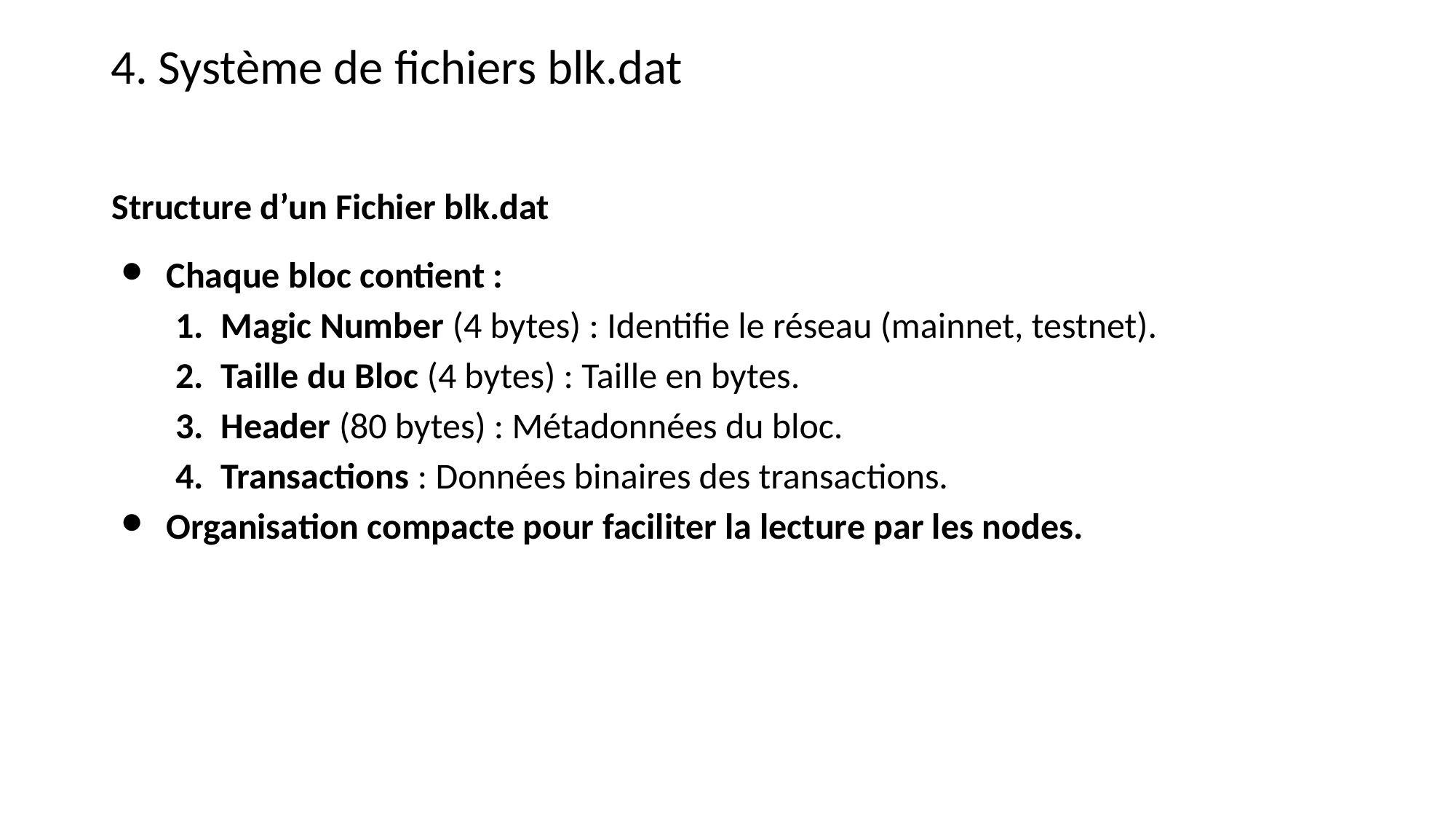

4. Système de fichiers blk.dat
Structure d’un Fichier blk.dat
Chaque bloc contient :
Magic Number (4 bytes) : Identifie le réseau (mainnet, testnet).
Taille du Bloc (4 bytes) : Taille en bytes.
Header (80 bytes) : Métadonnées du bloc.
Transactions : Données binaires des transactions.
Organisation compacte pour faciliter la lecture par les nodes.